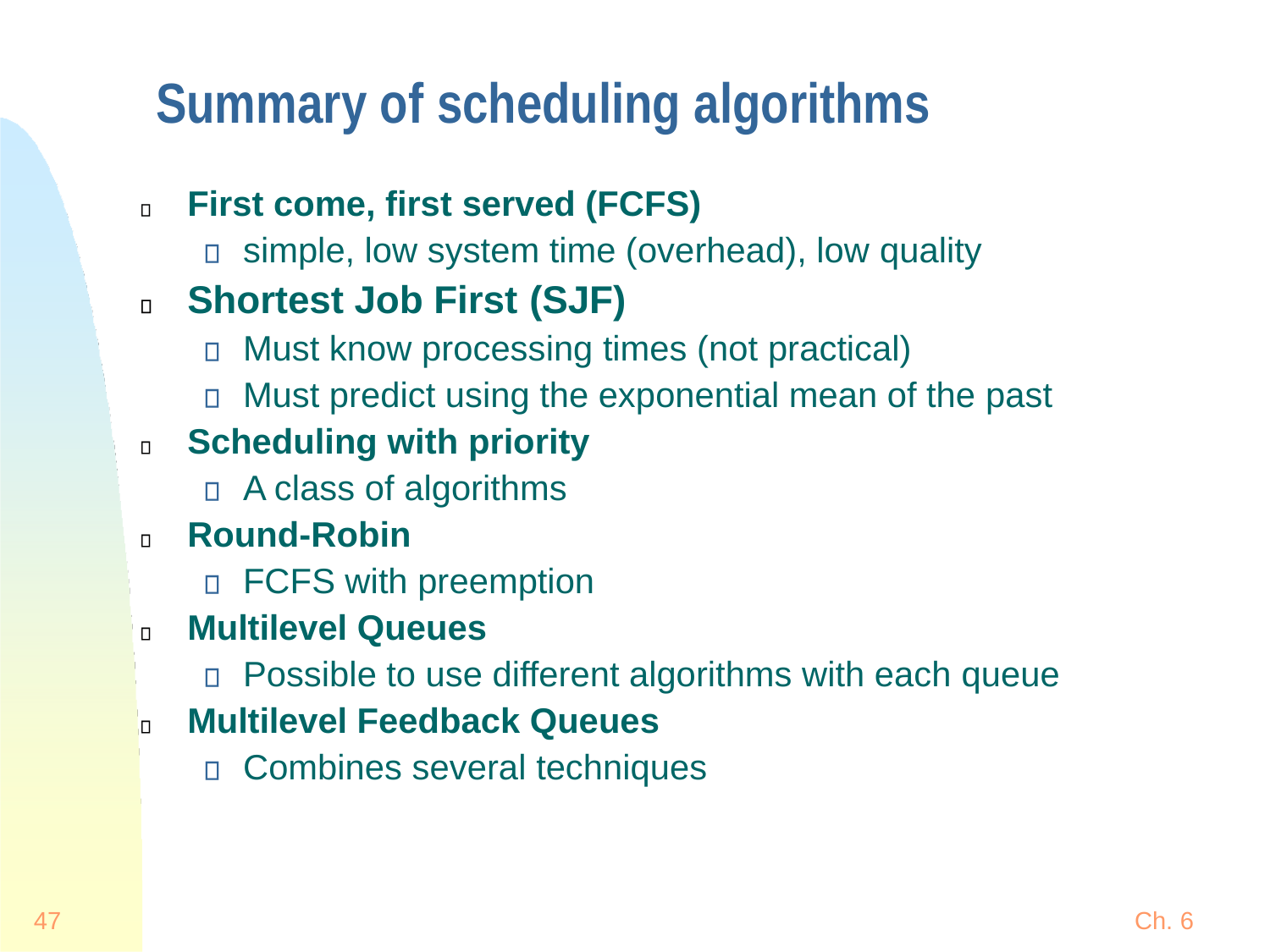

# Summary of scheduling algorithms
First come, first served (FCFS)
simple, low system time (overhead), low quality
Shortest Job First (SJF)
Must know processing times (not practical)
Must predict using the exponential mean of the past
Scheduling with priority
A class of algorithms
Round-Robin
FCFS with preemption
Multilevel Queues
Possible to use different algorithms with each queue
Multilevel Feedback Queues
Combines several techniques

47
Ch. 6